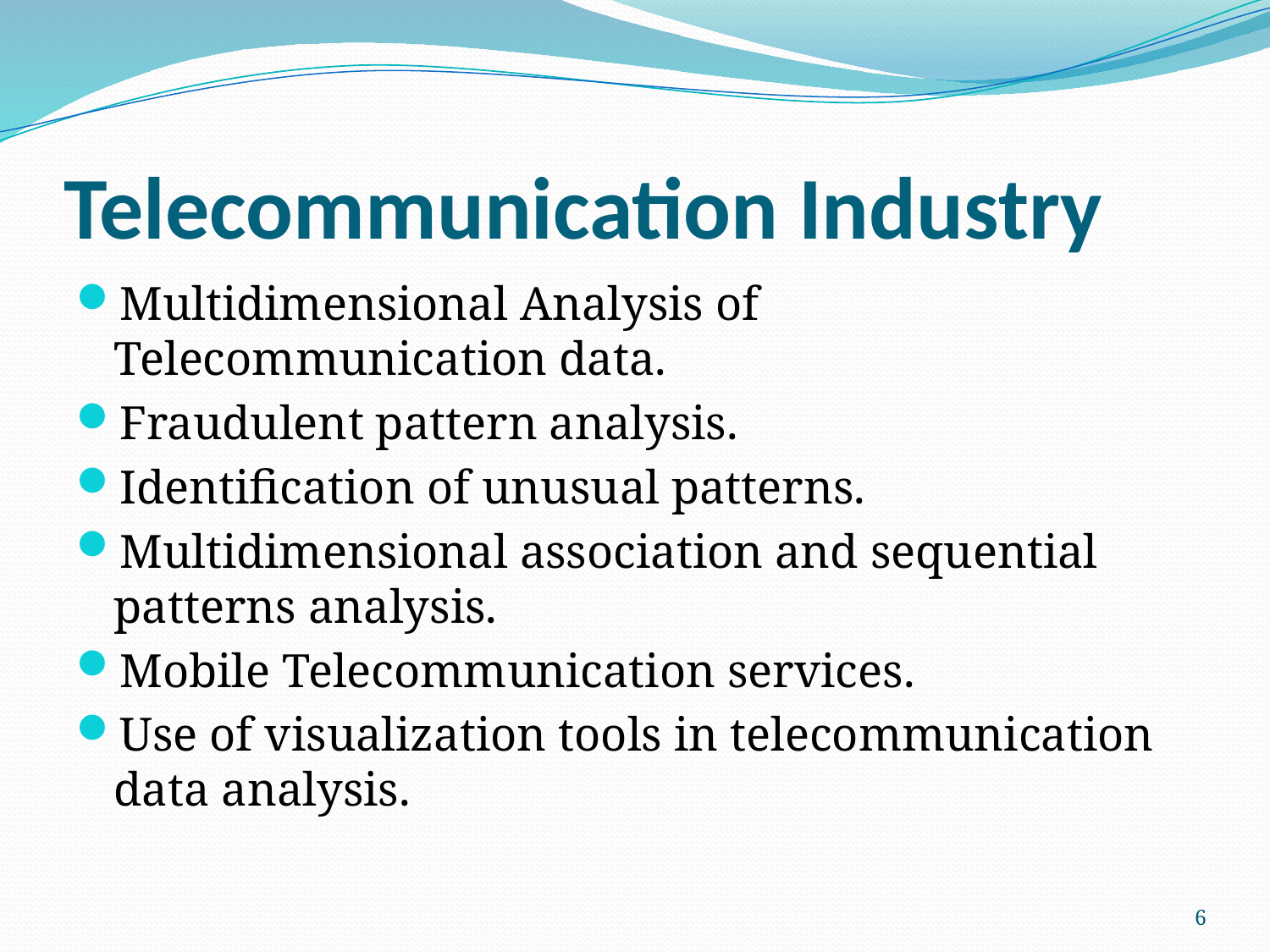

# Telecommunication Industry
Multidimensional Analysis of Telecommunication data.
Fraudulent pattern analysis.
Identification of unusual patterns.
Multidimensional association and sequential patterns analysis.
Mobile Telecommunication services.
Use of visualization tools in telecommunication data analysis.

6